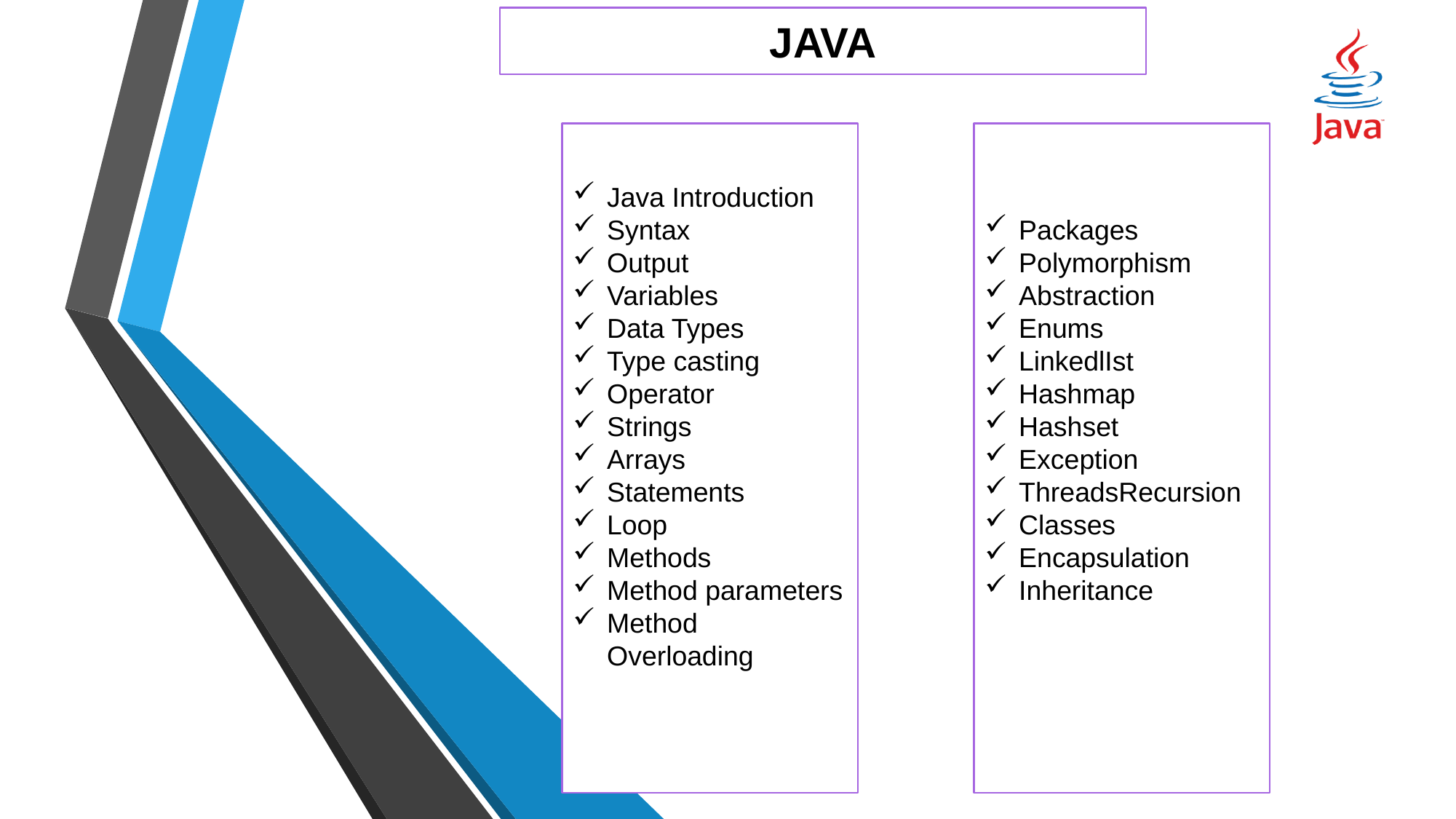

JAVA

Java Introduction
Syntax
Output
Variables
Data Types
Type casting
Operator
Strings
Arrays
Statements
Loop
Methods
Method parameters
Method Overloading

Packages
Polymorphism
Abstraction
Enums
LinkedlIst
Hashmap
Hashset
Exception
ThreadsRecursion
Classes
Encapsulation
Inheritance